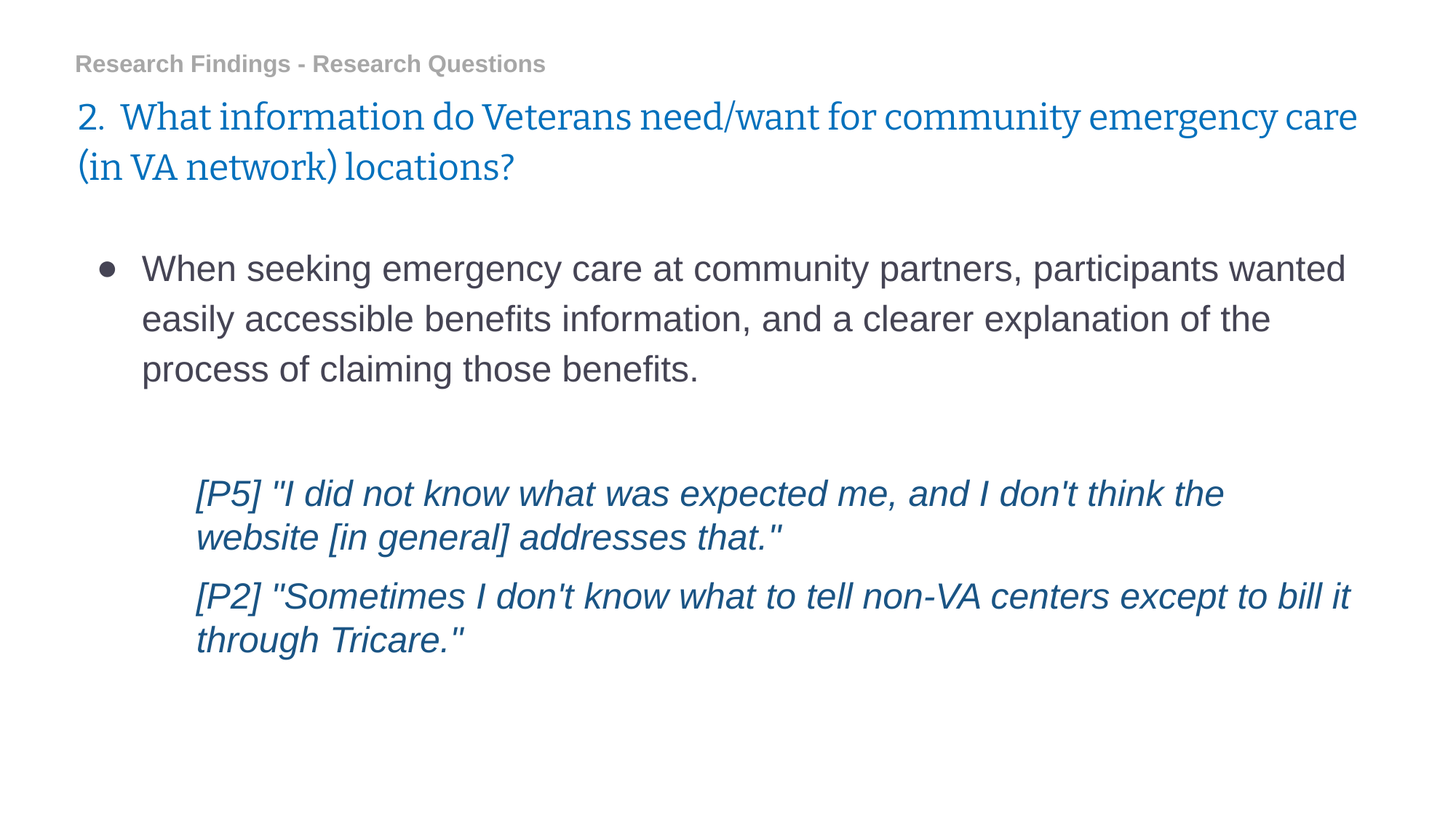

Research Findings - Research Questions
# 2.  What information do Veterans need/want for community emergency care (in VA network) locations?
When seeking emergency care at community partners, participants wanted easily accessible benefits information, and a clearer explanation of the process of claiming those benefits.

[P5] "I did not know what was expected me, and I don't think the website [in general] addresses that."
[P2] "Sometimes I don't know what to tell non-VA centers except to bill it through Tricare."